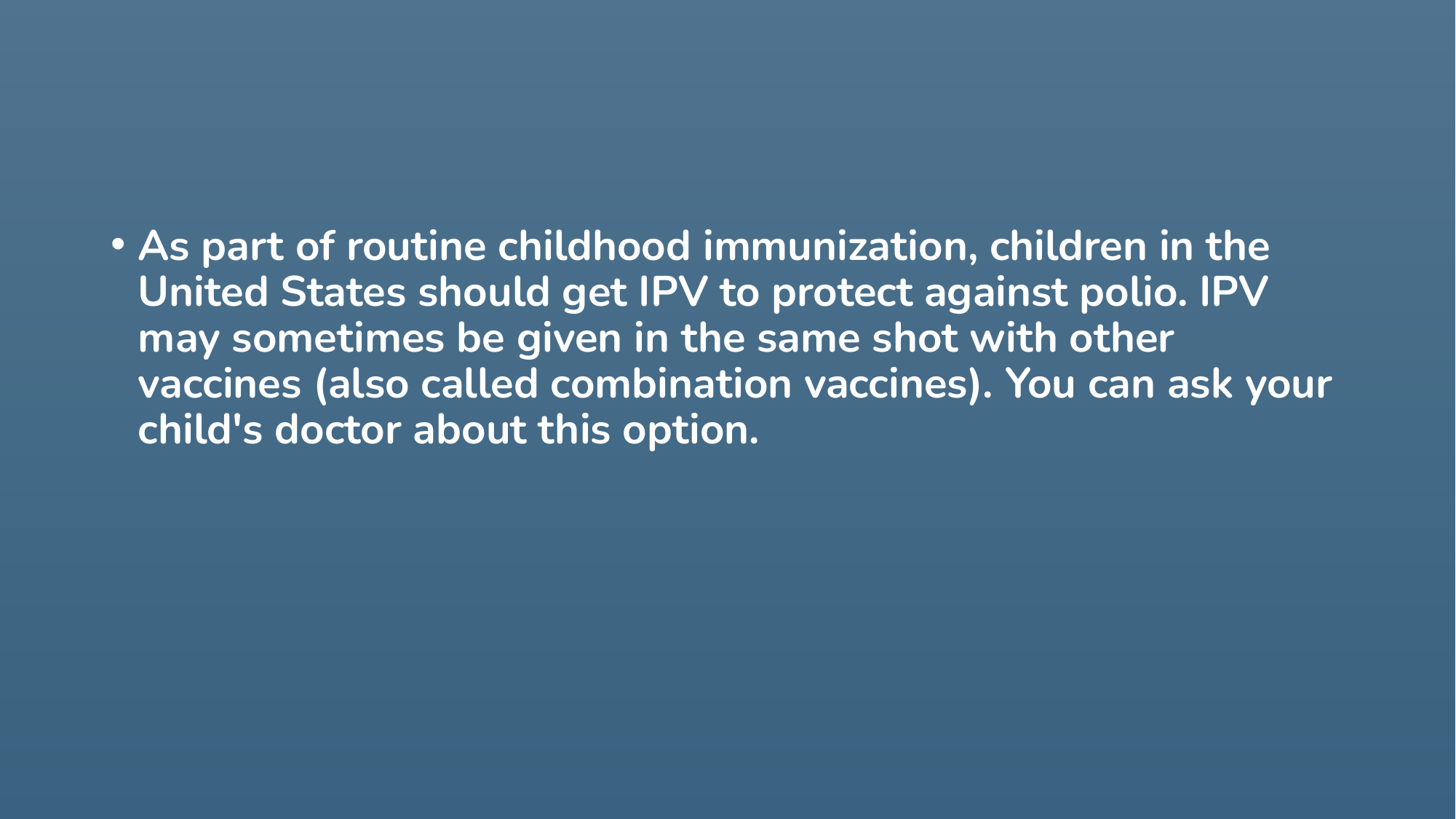

As part of routine childhood immunization, children in the United States should get IPV to protect against polio. IPV may sometimes be given in the same shot with other vaccines (also called combination vaccines). You can ask your child's doctor about this option.